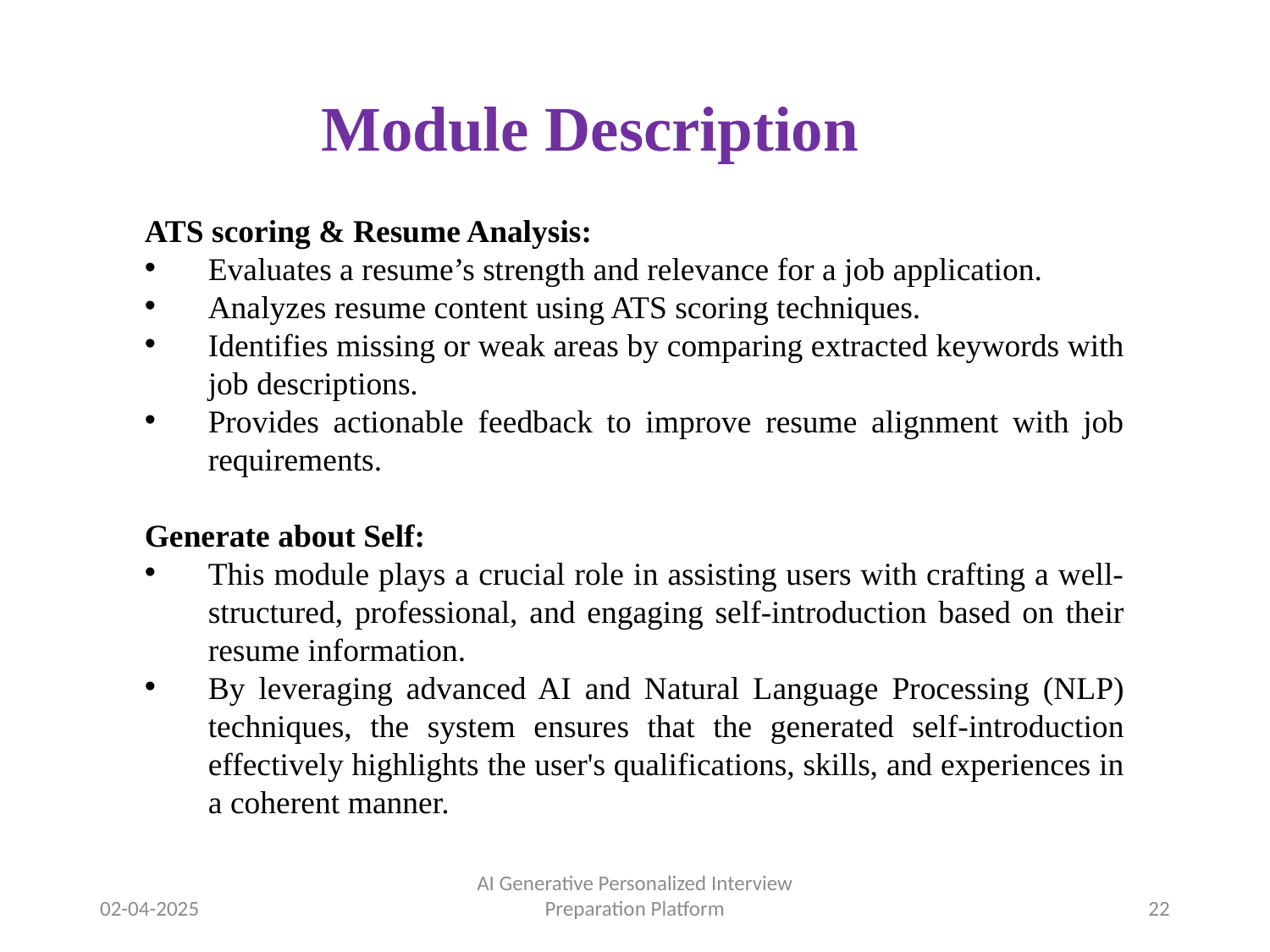

# Module Description
ATS scoring & Resume Analysis:
Evaluates a resume’s strength and relevance for a job application.
Analyzes resume content using ATS scoring techniques.
Identifies missing or weak areas by comparing extracted keywords with job descriptions.
Provides actionable feedback to improve resume alignment with job requirements.

Generate about Self:
This module plays a crucial role in assisting users with crafting a well-structured, professional, and engaging self-introduction based on their resume information.
By leveraging advanced AI and Natural Language Processing (NLP) techniques, the system ensures that the generated self-introduction effectively highlights the user's qualifications, skills, and experiences in a coherent manner.
02-04-2025
AI Generative Personalized Interview Preparation Platform

22